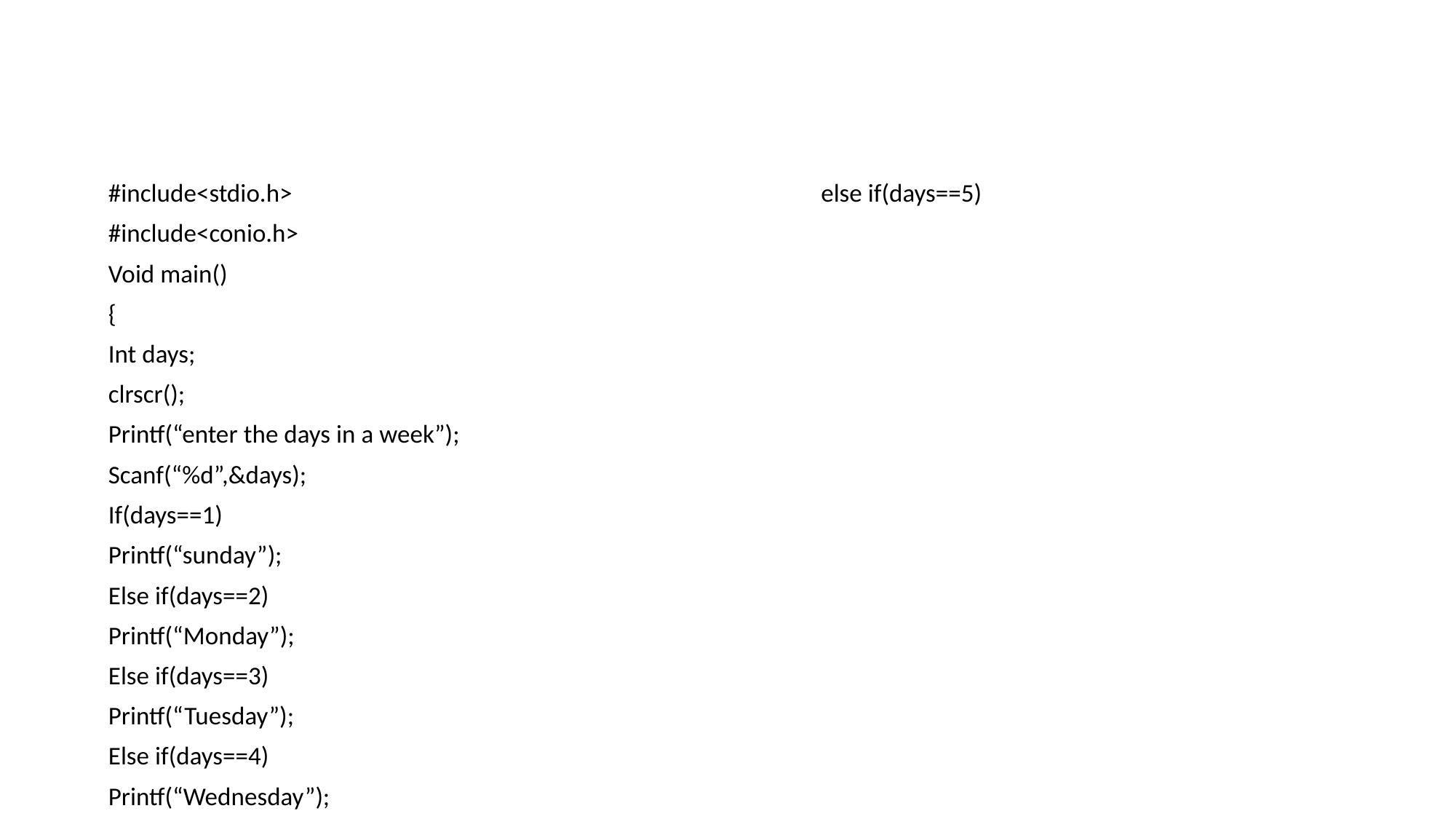

#

#include<stdio.h>                                                                                           else if(days==5)
#include<conio.h>
Void main()
{
Int days;
clrscr();
Printf(“enter the days in a week”);
Scanf(“%d”,&days);
If(days==1)
Printf(“sunday”);
Else if(days==2)
Printf(“Monday”);
Else if(days==3)
Printf(“Tuesday”);
Else if(days==4)
Printf(“Wednesday”);